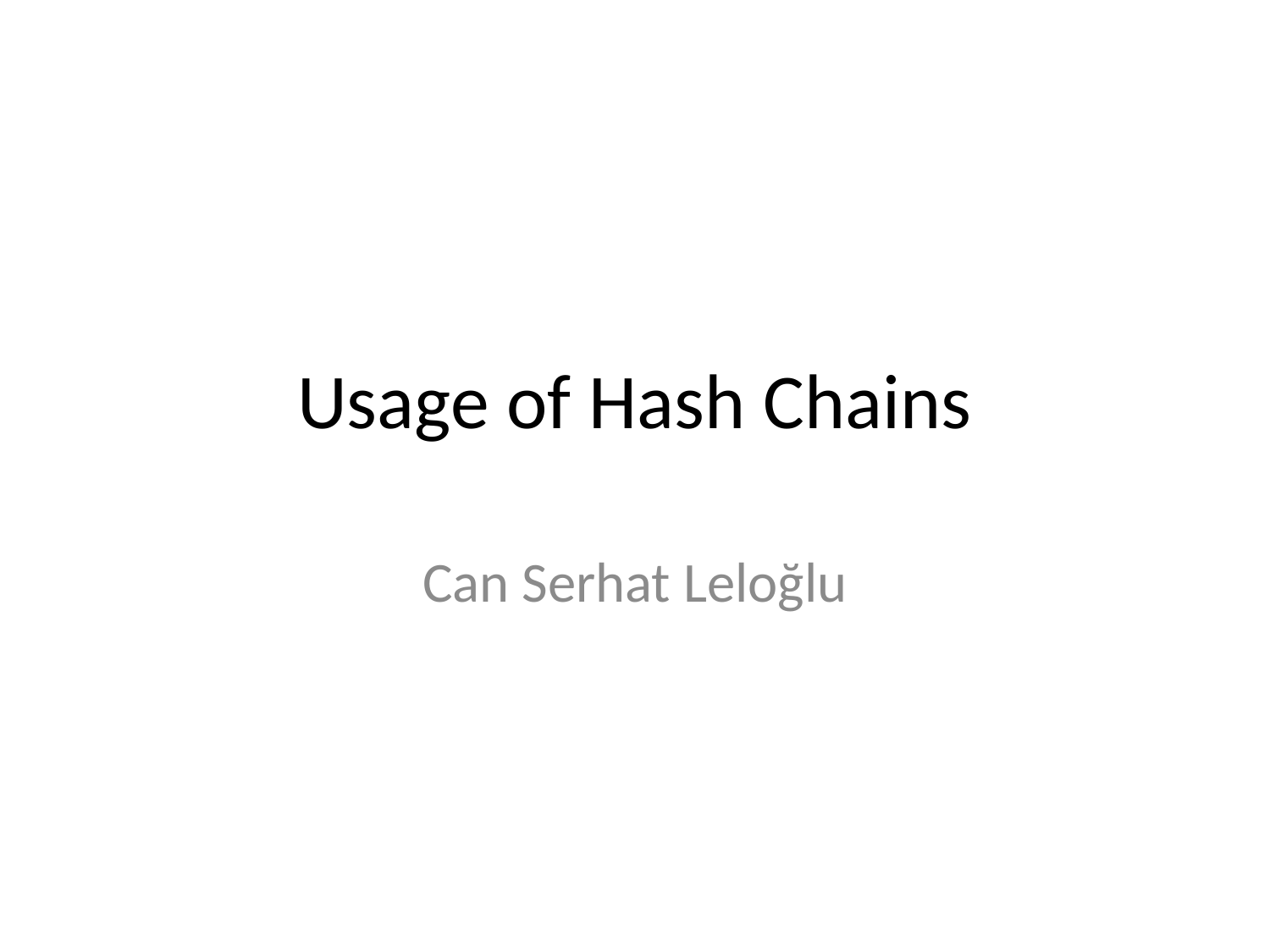

# Usage of Hash Chains
Can Serhat Leloğlu